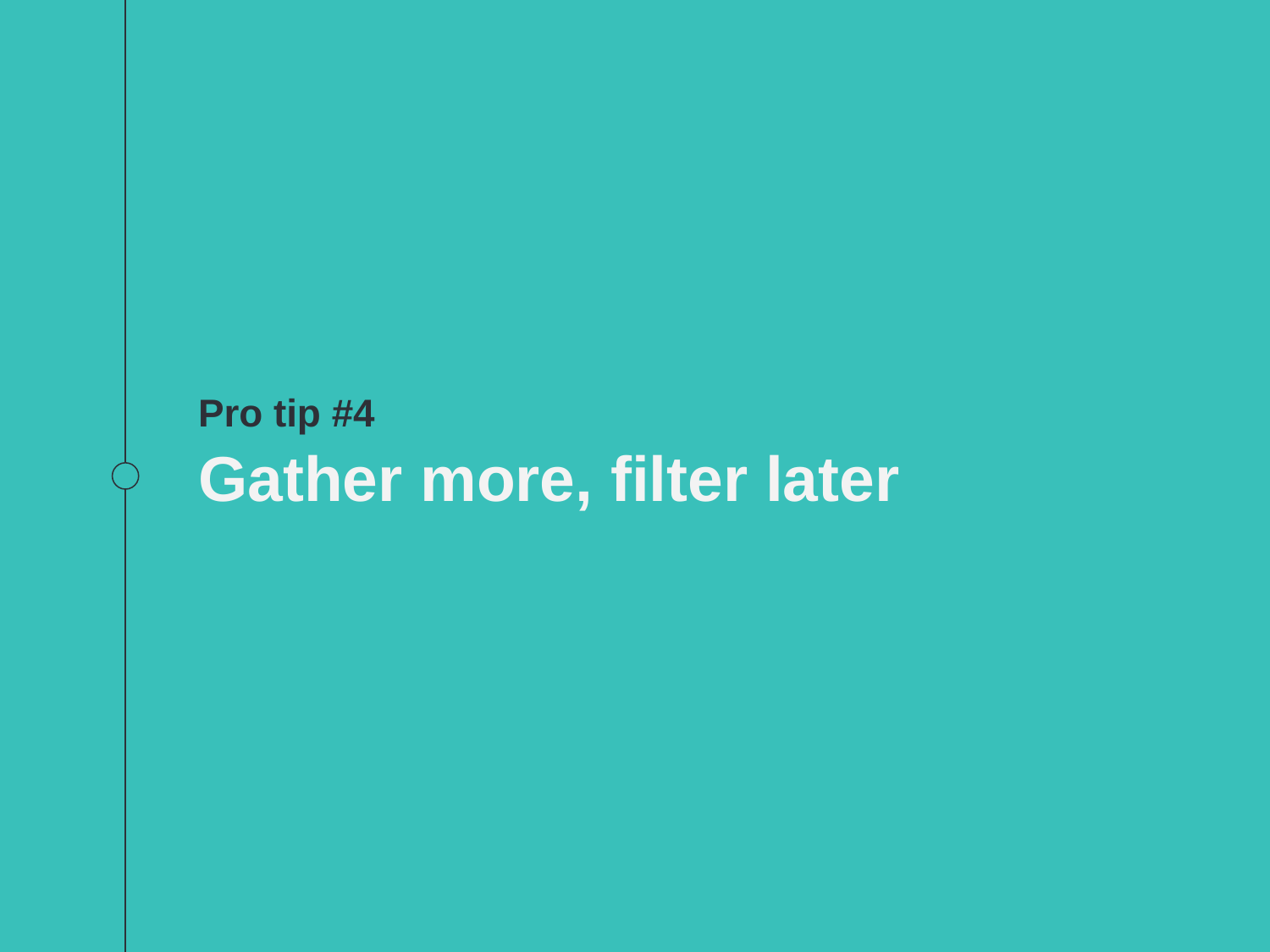

Pro tip #4
Gather more, filter later